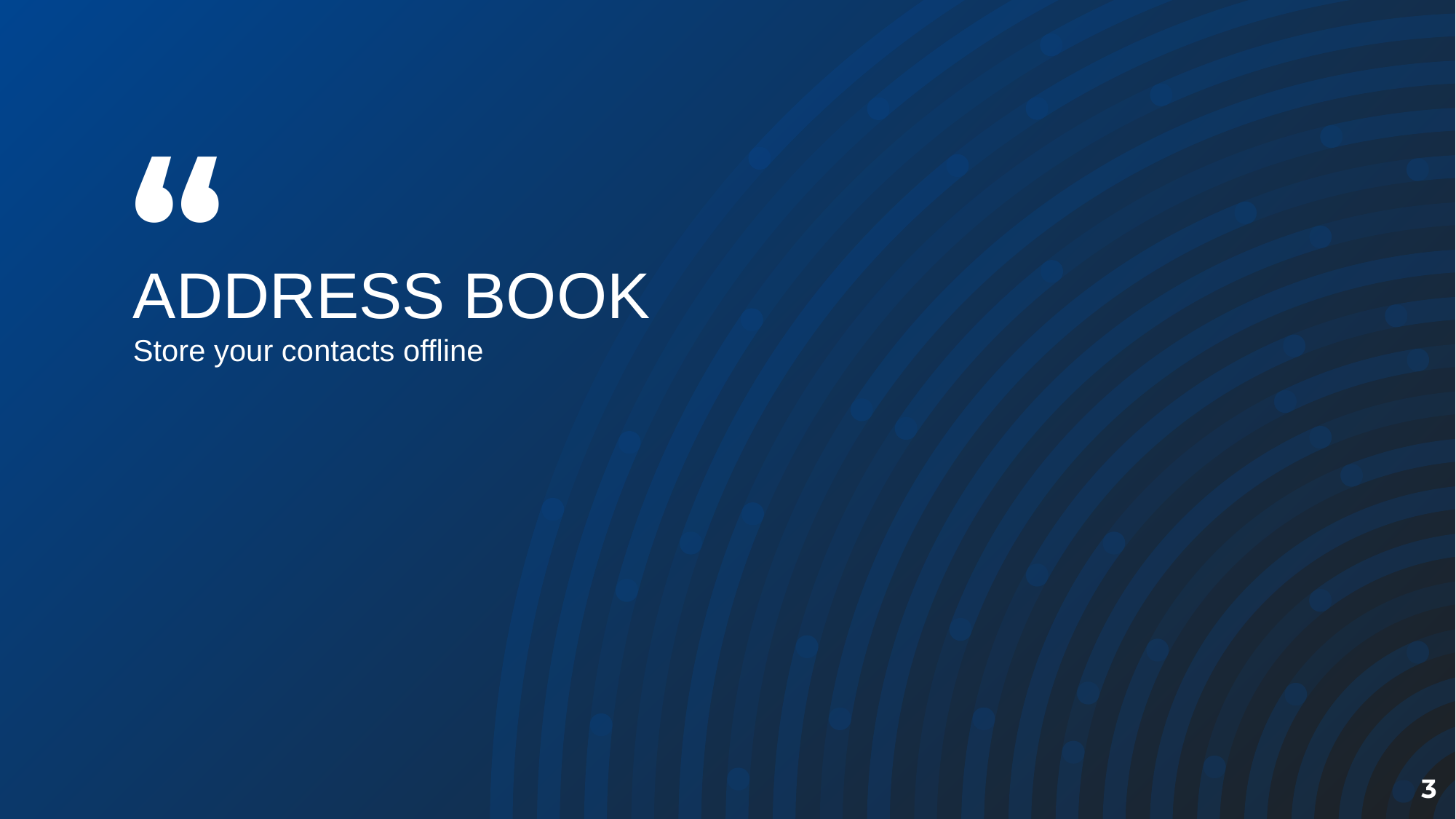

ADDRESS BOOK
Store your contacts offline
3